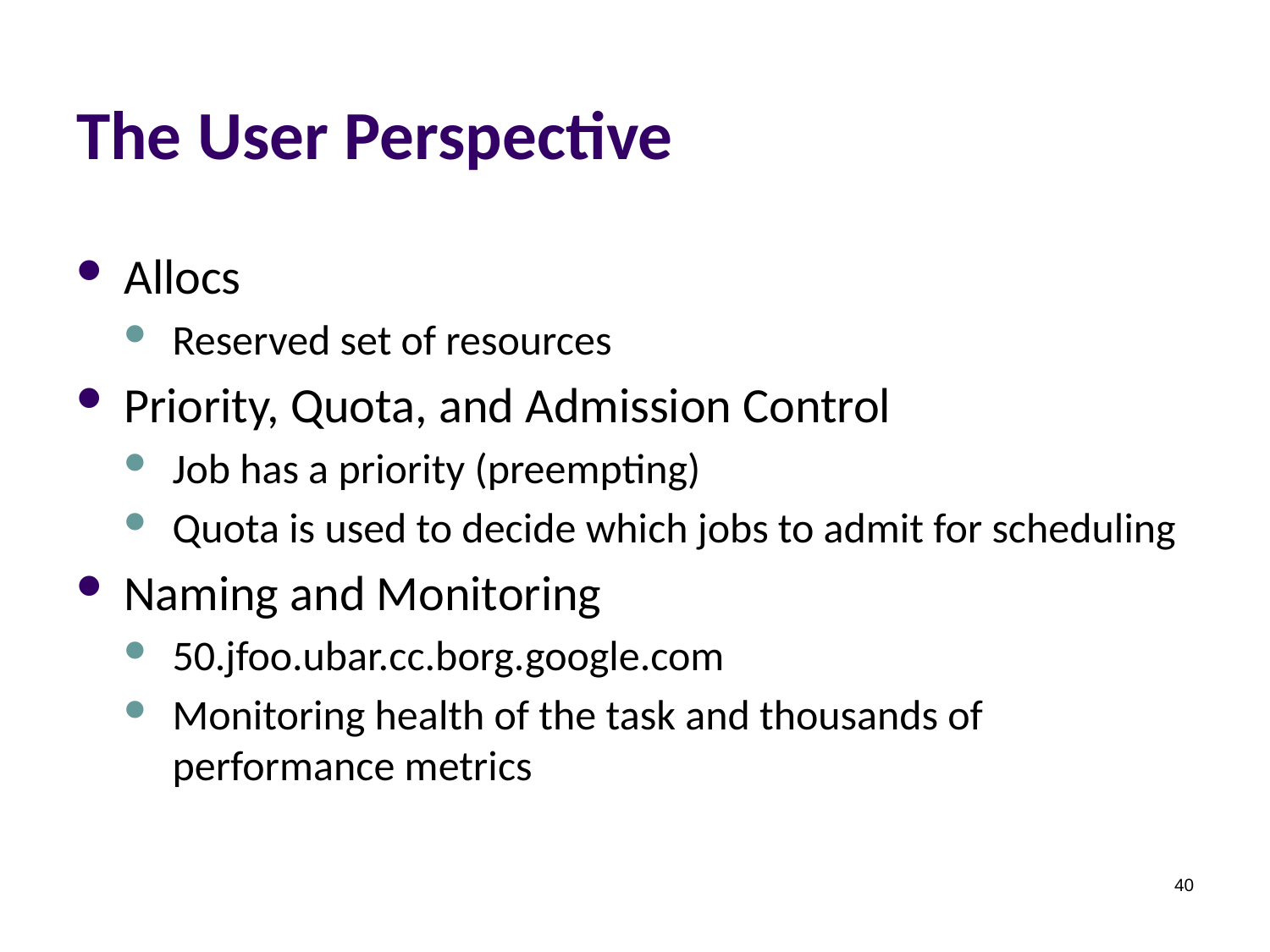

# The User Perspective
Allocs
Reserved set of resources
Priority, Quota, and Admission Control
Job has a priority (preempting)
Quota is used to decide which jobs to admit for scheduling
Naming and Monitoring
50.jfoo.ubar.cc.borg.google.com
Monitoring health of the task and thousands of performance metrics

40